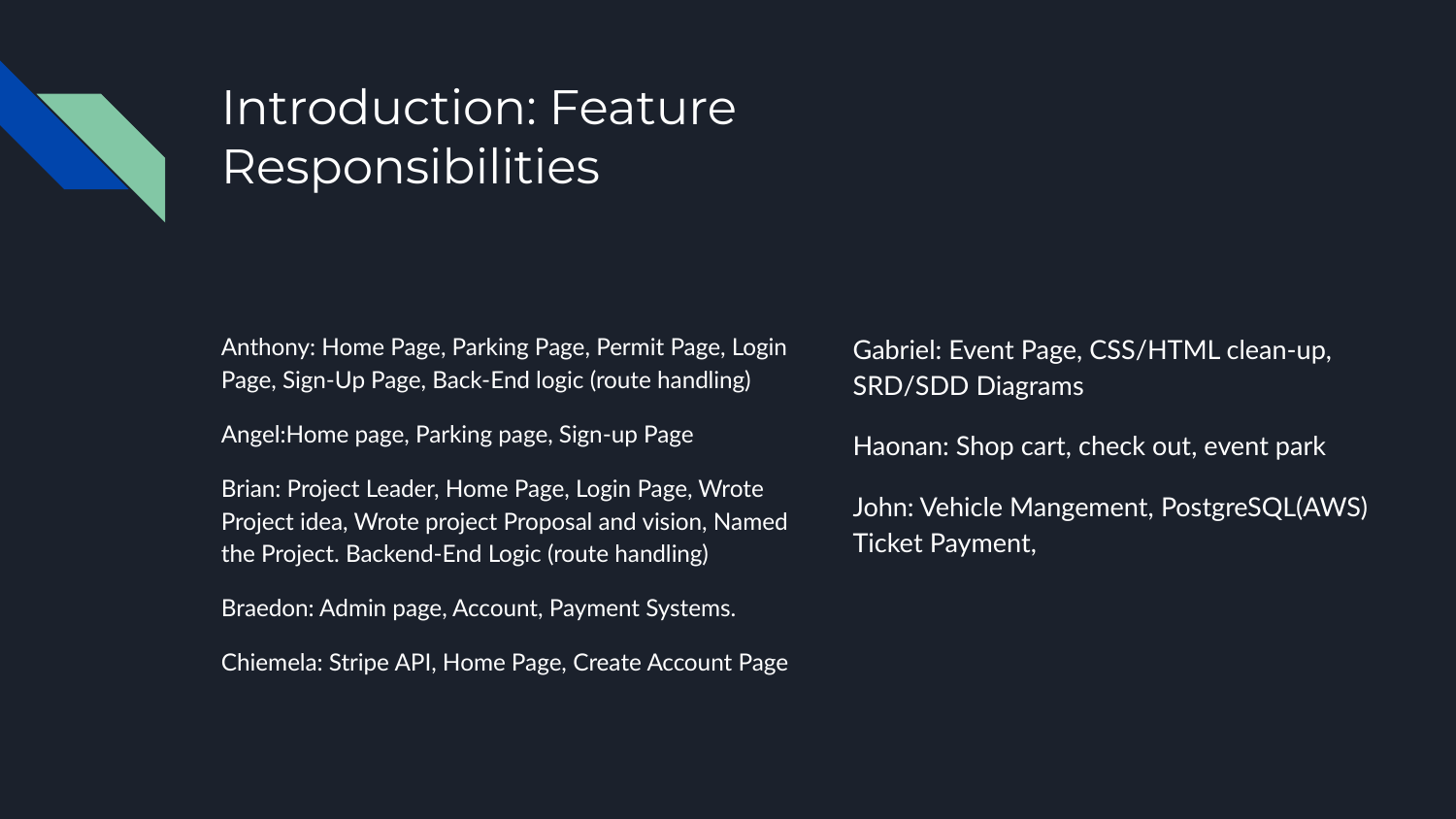

# Introduction: Feature Responsibilities
Anthony: Home Page, Parking Page, Permit Page, Login Page, Sign-Up Page, Back-End logic (route handling)
Angel:Home page, Parking page, Sign-up Page
Brian: Project Leader, Home Page, Login Page, Wrote Project idea, Wrote project Proposal and vision, Named the Project. Backend-End Logic (route handling)
Braedon: Admin page, Account, Payment Systems.
Chiemela: Stripe API, Home Page, Create Account Page

Gabriel: Event Page, CSS/HTML clean-up, SRD/SDD Diagrams
Haonan: Shop cart, check out, event park
John: Vehicle Mangement, PostgreSQL(AWS) Ticket Payment,